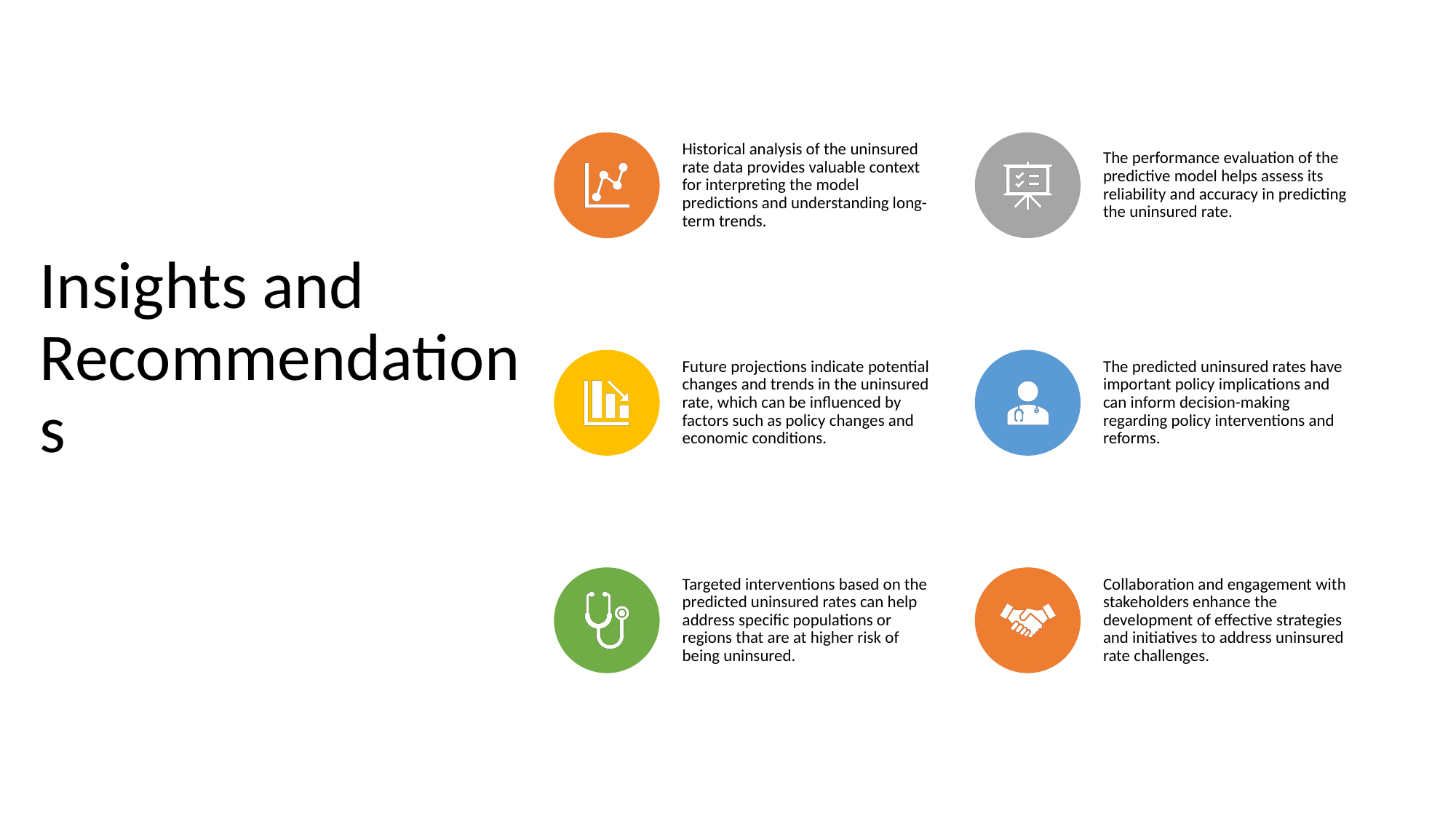

# Insights and Recommendations
Historical analysis of the uninsured rate data provides valuable context for interpreting the model predictions and understanding long-term trends.
The performance evaluation of the predictive model helps assess its reliability and accuracy in predicting the uninsured rate.
Future projections indicate potential changes and trends in the uninsured rate, which can be influenced by factors such as policy changes and economic conditions.
The predicted uninsured rates have important policy implications and can inform decision-making regarding policy interventions and reforms.
Targeted interventions based on the predicted uninsured rates can help address specific populations or regions that are at higher risk of being uninsured.
Collaboration and engagement with stakeholders enhance the development of effective strategies and initiatives to address uninsured rate challenges.